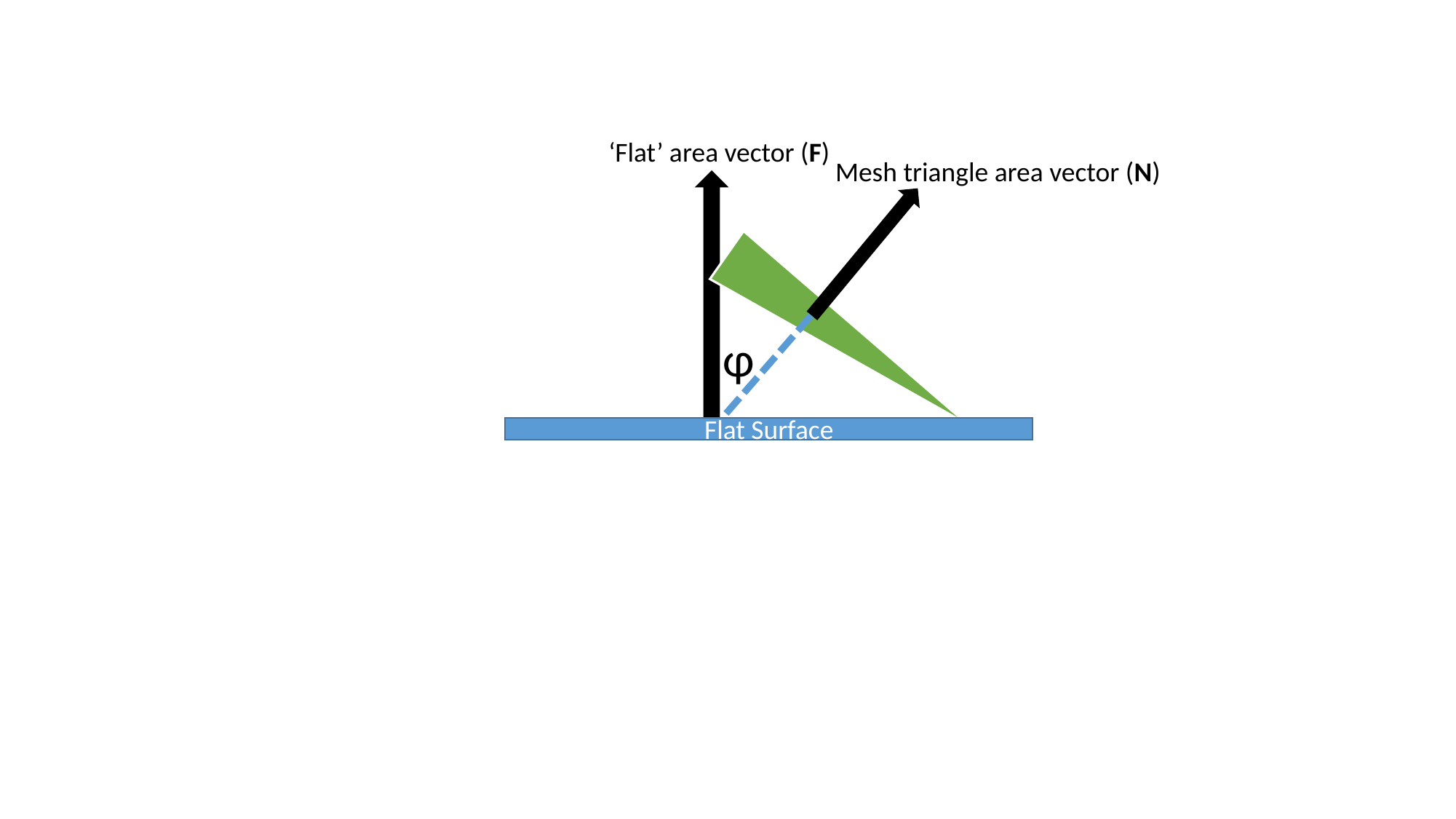

‘Flat’ area vector (F)
Mesh triangle area vector (N)

φ
Flat Surface